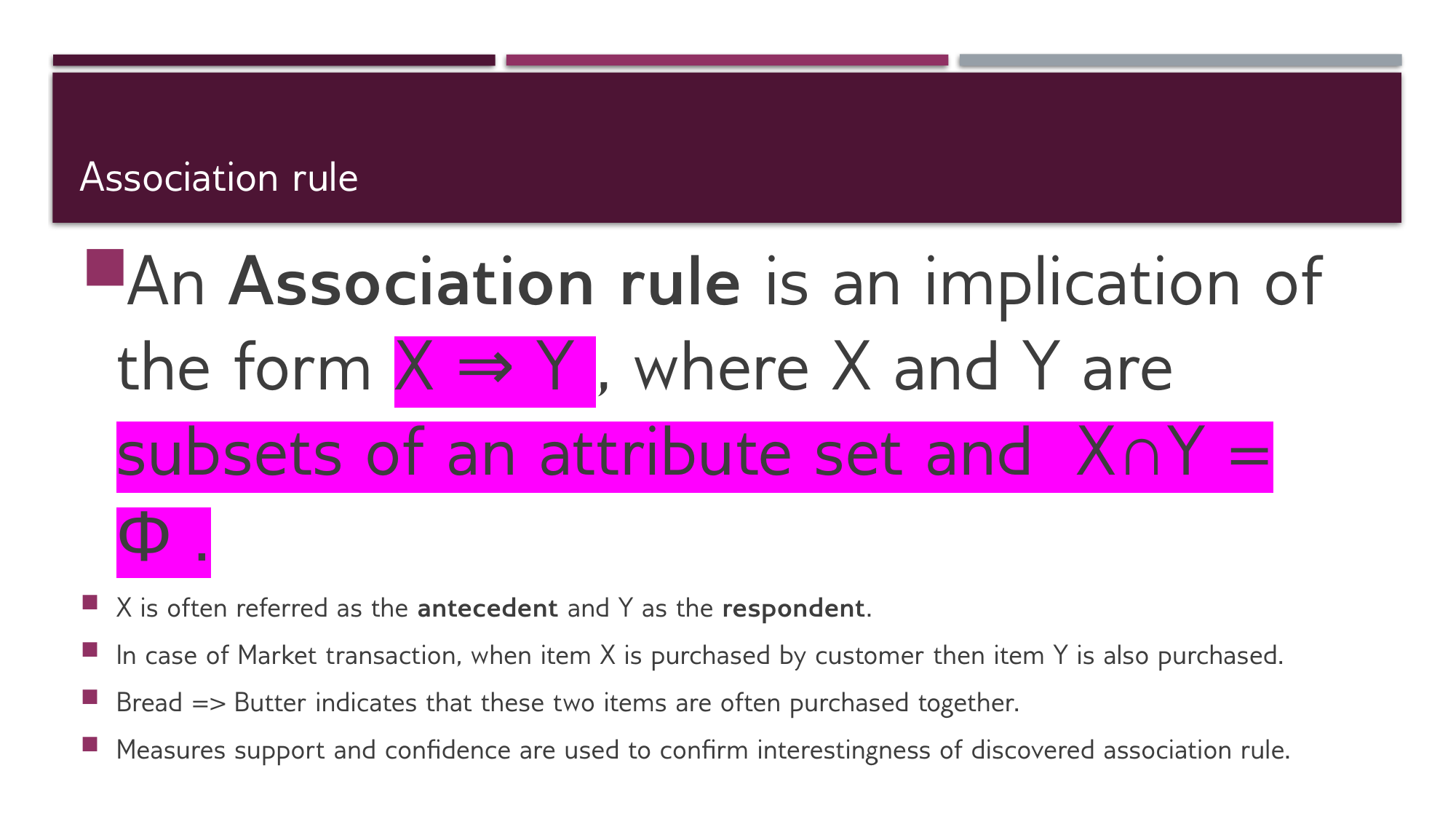

# Association rule
An Association rule is an implication of the form X ⇒ Y , where X and Y are subsets of an attribute set and  X∩Y = Φ .
X is often referred as the antecedent and Y as the respondent.
In case of Market transaction, when item X is purchased by customer then item Y is also purchased.
Bread => Butter indicates that these two items are often purchased together.
Measures support and confidence are used to confirm interestingness of discovered association rule.